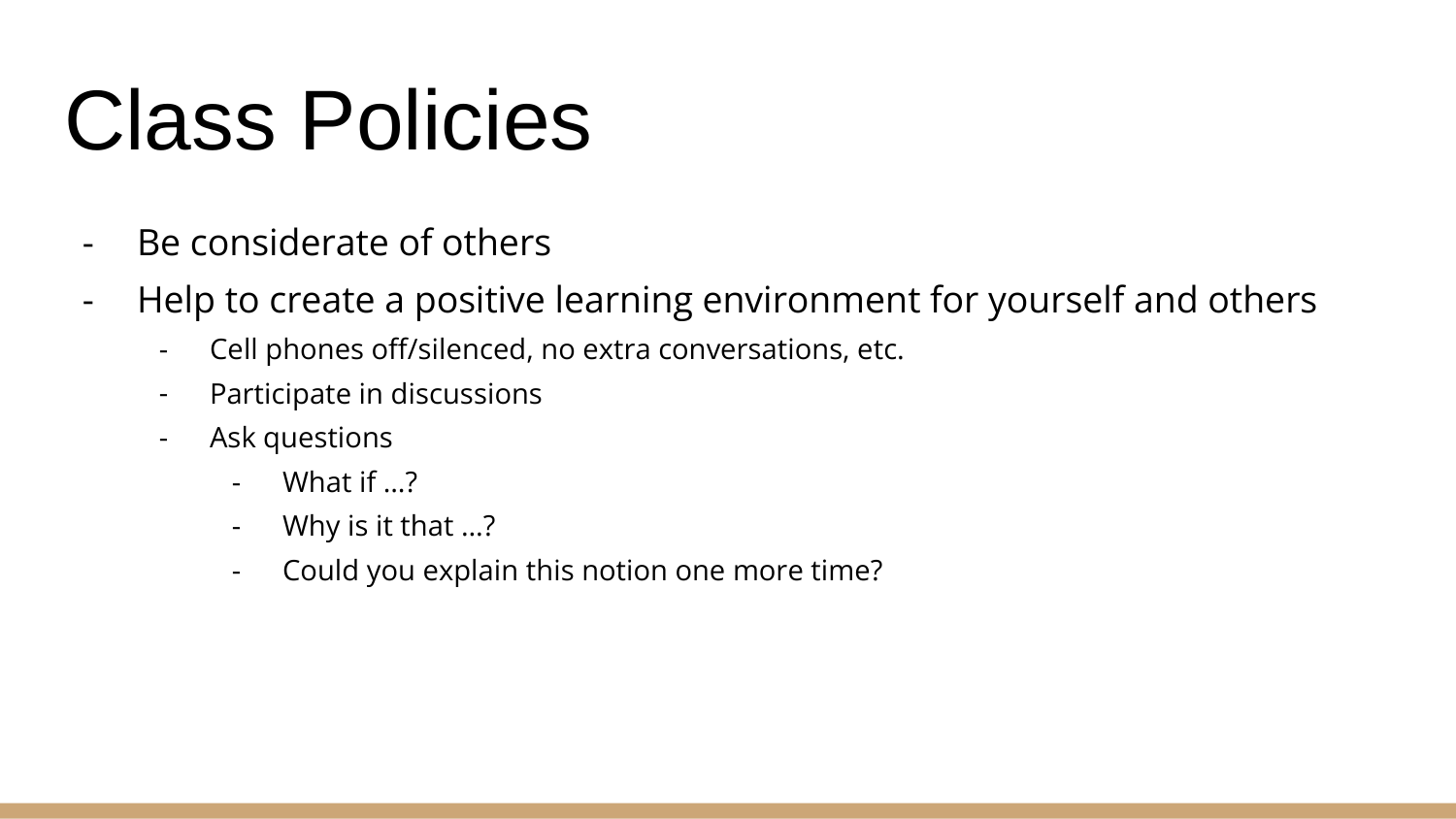

# Class Policies
Be considerate of others
Help to create a positive learning environment for yourself and others
Cell phones off/silenced, no extra conversations, etc.
Participate in discussions
Ask questions
What if …?
Why is it that …?
Could you explain this notion one more time?